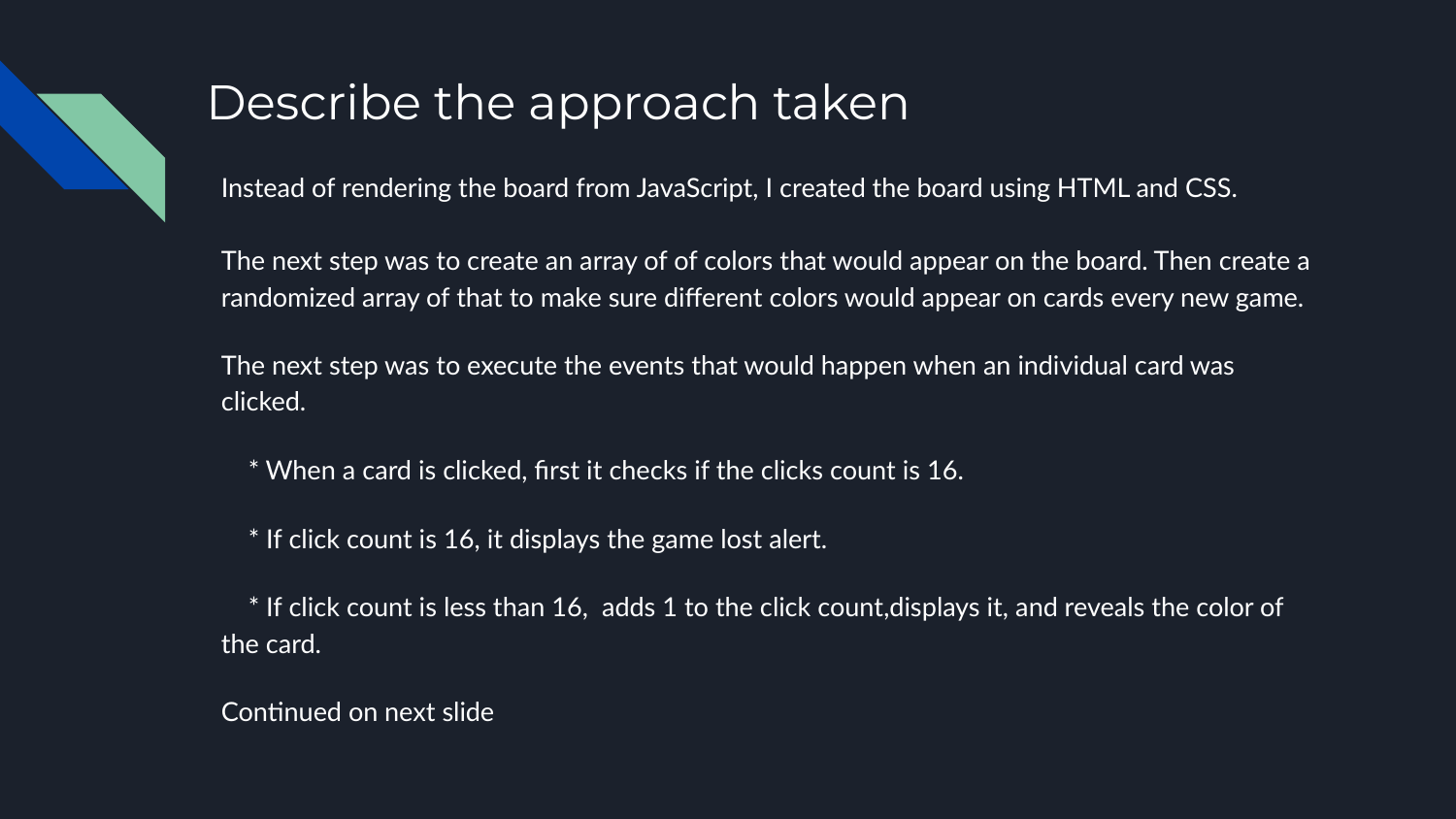

# Describe the approach taken
Instead of rendering the board from JavaScript, I created the board using HTML and CSS.

The next step was to create an array of of colors that would appear on the board. Then create a randomized array of that to make sure different colors would appear on cards every new game.
The next step was to execute the events that would happen when an individual card was clicked.
    * When a card is clicked, first it checks if the clicks count is 16.
    * If click count is 16, it displays the game lost alert.
    * If click count is less than 16,  adds 1 to the click count,displays it, and reveals the color of the card.
Continued on next slide